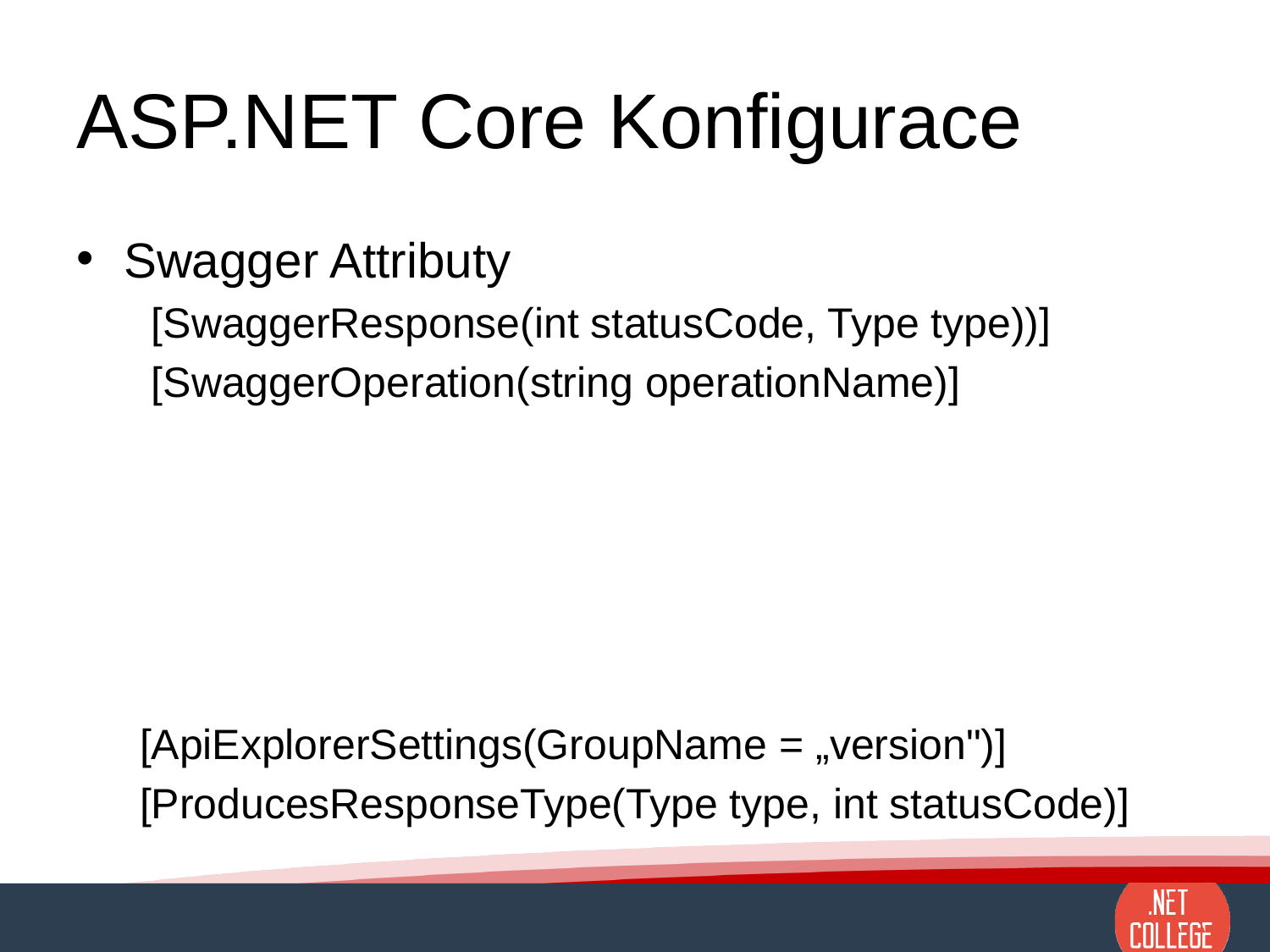

# ASP.NET Core Konfigurace
Swagger Attributy
 [SwaggerResponse(int statusCode, Type type))]
 [SwaggerOperation(string operationName)]

[ApiExplorerSettings(GroupName = „version")]
[ProducesResponseType(Type type, int statusCode)]